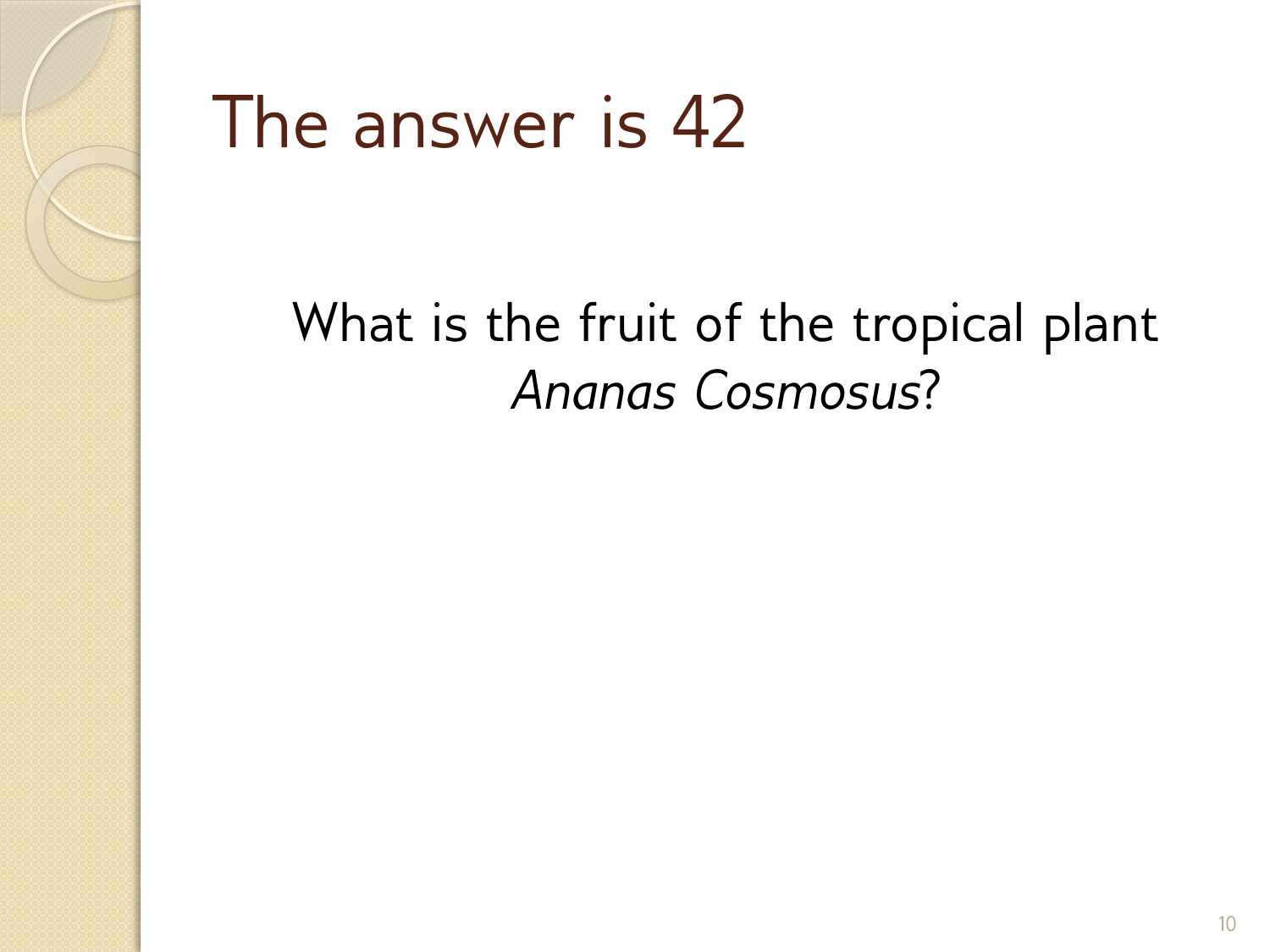

# The answer is 42

What is the fruit of the tropical plant Ananas Cosmosus?
10